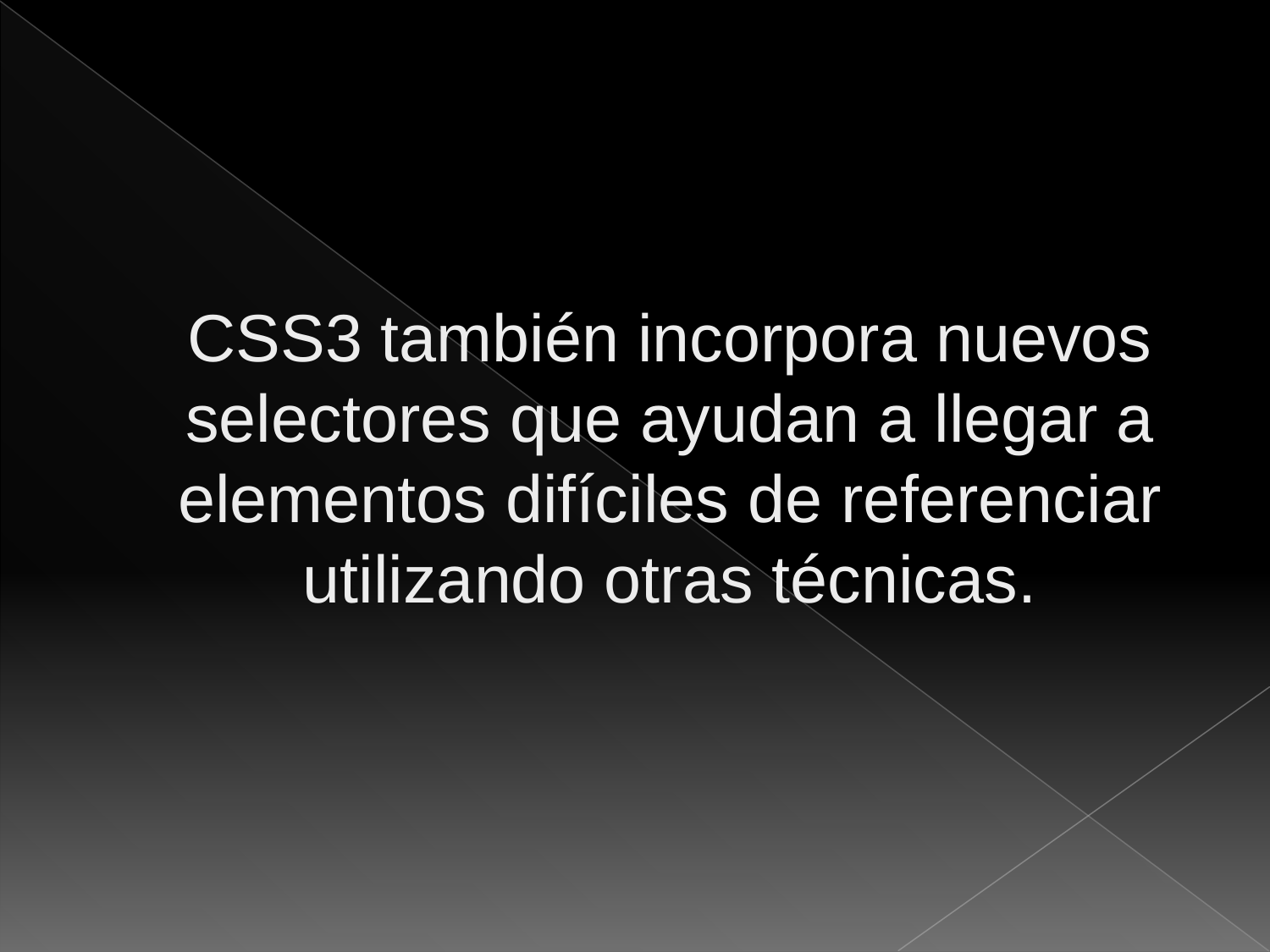

# CSS3 también incorpora nuevos selectores que ayudan a llegar a elementos difíciles de referenciar utilizando otras técnicas.